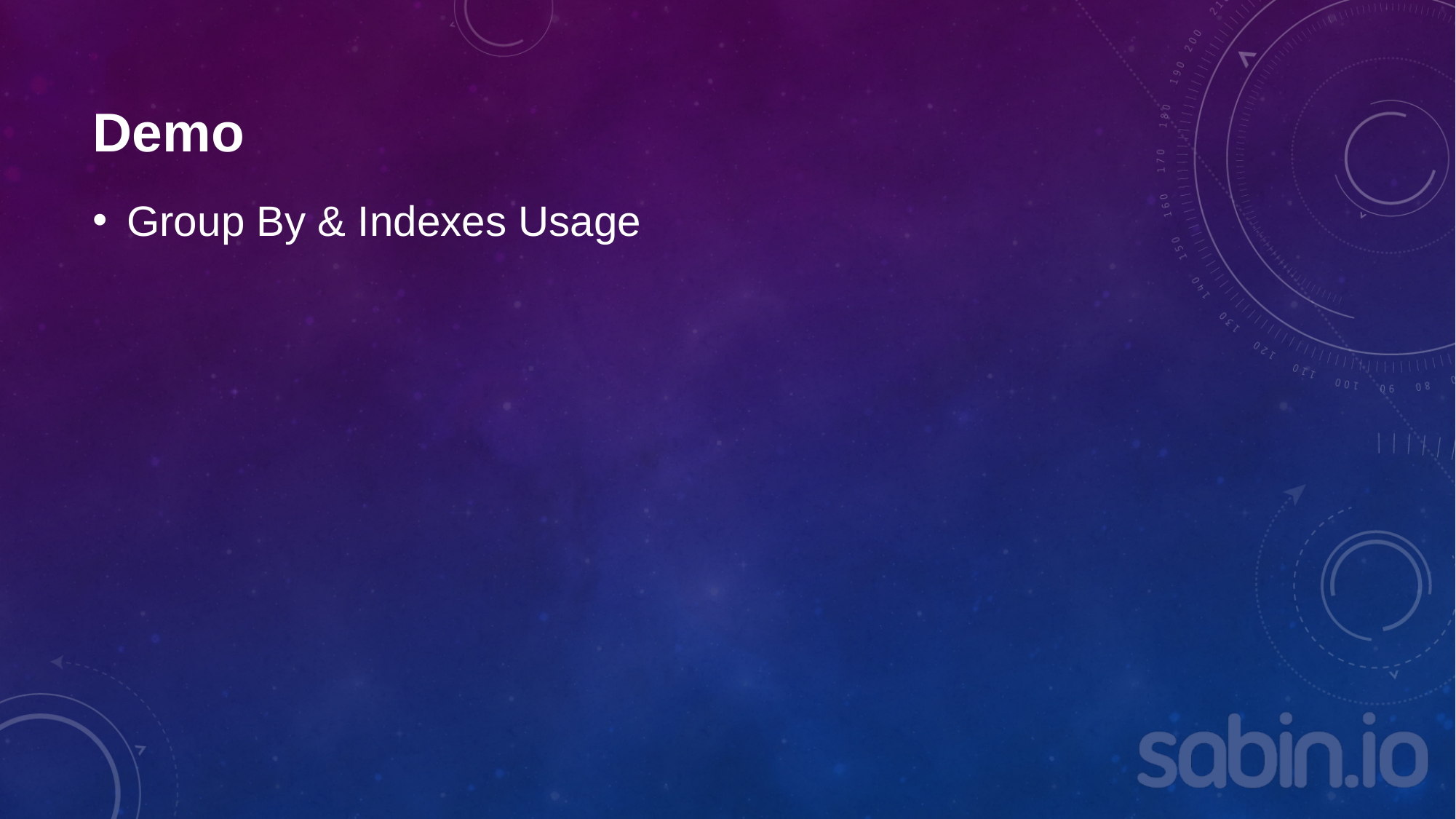

# Demo
Group By & Indexes Usage